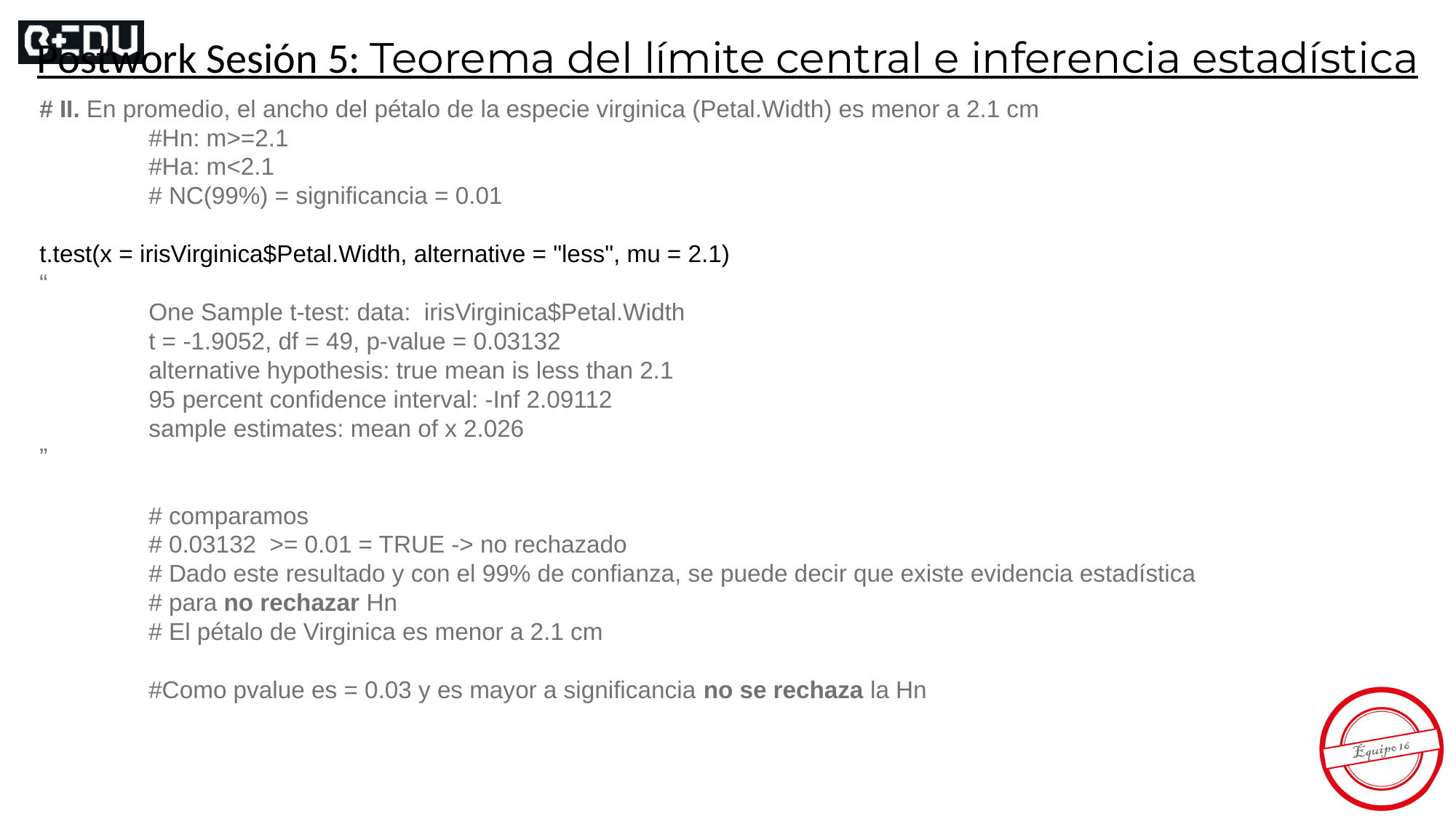

Postwork Sesión 5: Teorema del límite central e inferencia estadística

# II. En promedio, el ancho del pétalo de la especie virginica (Petal.Width) es menor a 2.1 cm
	#Hn: m>=2.1
	#Ha: m<2.1
	# NC(99%) = significancia = 0.01

t.test(x = irisVirginica$Petal.Width, alternative = "less", mu = 2.1)
“
	One Sample t-test: data:  irisVirginica$Petal.Width
	t = -1.9052, df = 49, p-value = 0.03132
	alternative hypothesis: true mean is less than 2.1
	95 percent confidence interval: -Inf 2.09112
	sample estimates: mean of x 2.026
”

	# comparamos
	# 0.03132  >= 0.01 = TRUE -> no rechazado
	# Dado este resultado y con el 99% de confianza, se puede decir que existe evidencia estadística
	# para no rechazar Hn
	# El pétalo de Virginica es menor a 2.1 cm

	#Como pvalue es = 0.03 y es mayor a significancia no se rechaza la Hn